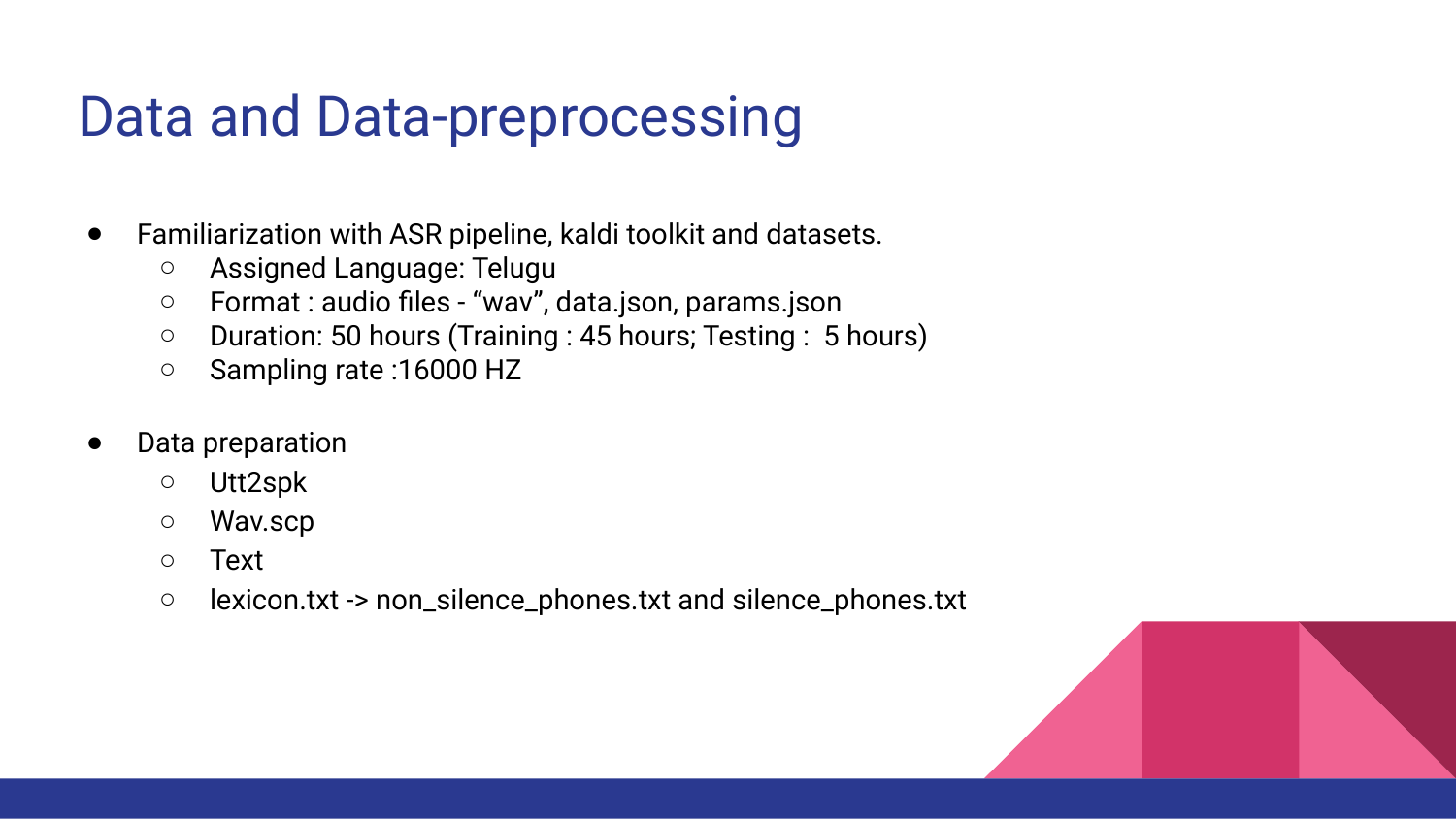

# Data and Data-preprocessing
Familiarization with ASR pipeline, kaldi toolkit and datasets.
Assigned Language: Telugu
Format : audio files - “wav”, data.json, params.json
Duration: 50 hours (Training : 45 hours; Testing :  5 hours)
Sampling rate :16000 HZ

Data preparation
Utt2spk
Wav.scp
Text
lexicon.txt -> non_silence_phones.txt and silence_phones.txt